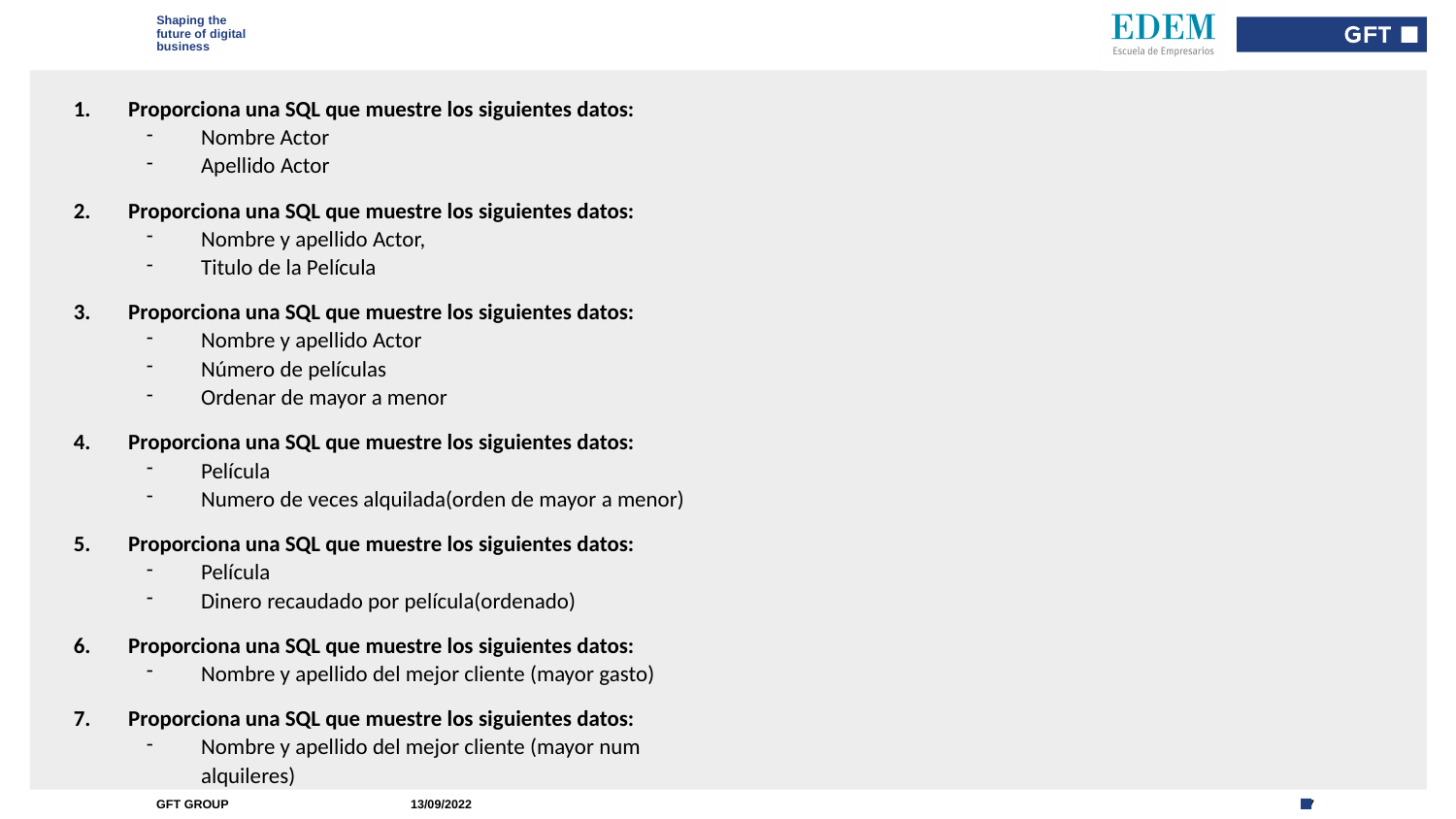

Type here if  add info needed  for every slide

Proporciona una SQL que muestre los siguientes datos:
Nombre Actor
Apellido Actor
Proporciona una SQL que muestre los siguientes datos:
Nombre y apellido Actor,
Titulo de la Película
Proporciona una SQL que muestre los siguientes datos:
Nombre y apellido Actor
Número de películas
Ordenar de mayor a menor
Proporciona una SQL que muestre los siguientes datos:
Película
Numero de veces alquilada(orden de mayor a menor)
Proporciona una SQL que muestre los siguientes datos:
Película
Dinero recaudado por película(ordenado)
Proporciona una SQL que muestre los siguientes datos:
Nombre y apellido del mejor cliente (mayor gasto)
Proporciona una SQL que muestre los siguientes datos:
Nombre y apellido del mejor cliente (mayor num alquileres)
13/09/2022